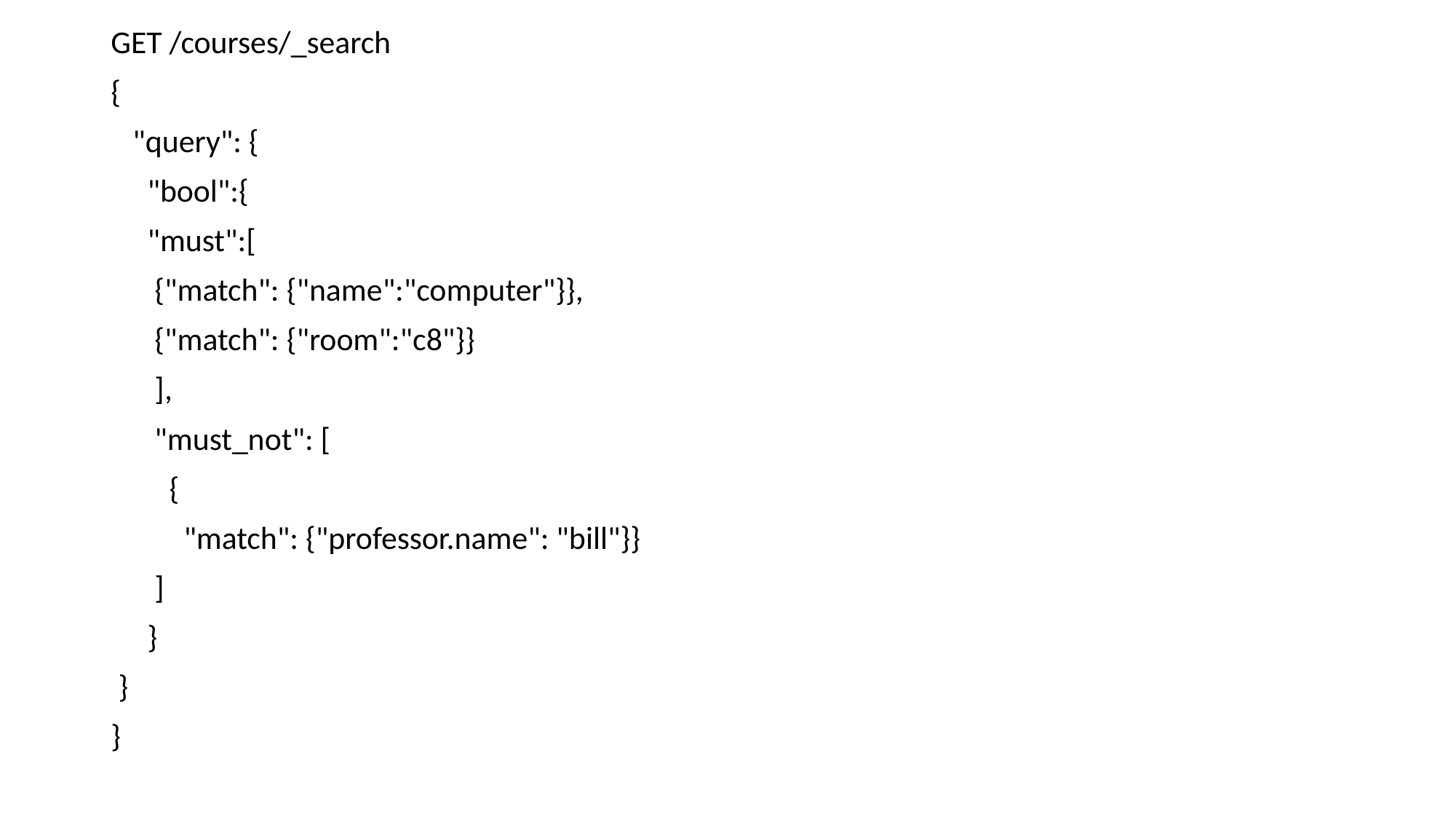

GET /courses/_search
{
   "query": {
     "bool":{
     "must":[
      {"match": {"name":"computer"}},
      {"match": {"room":"c8"}}
      ],
      "must_not": [
        {
          "match": {"professor.name": "bill"}}
      ]
     }
 }
}